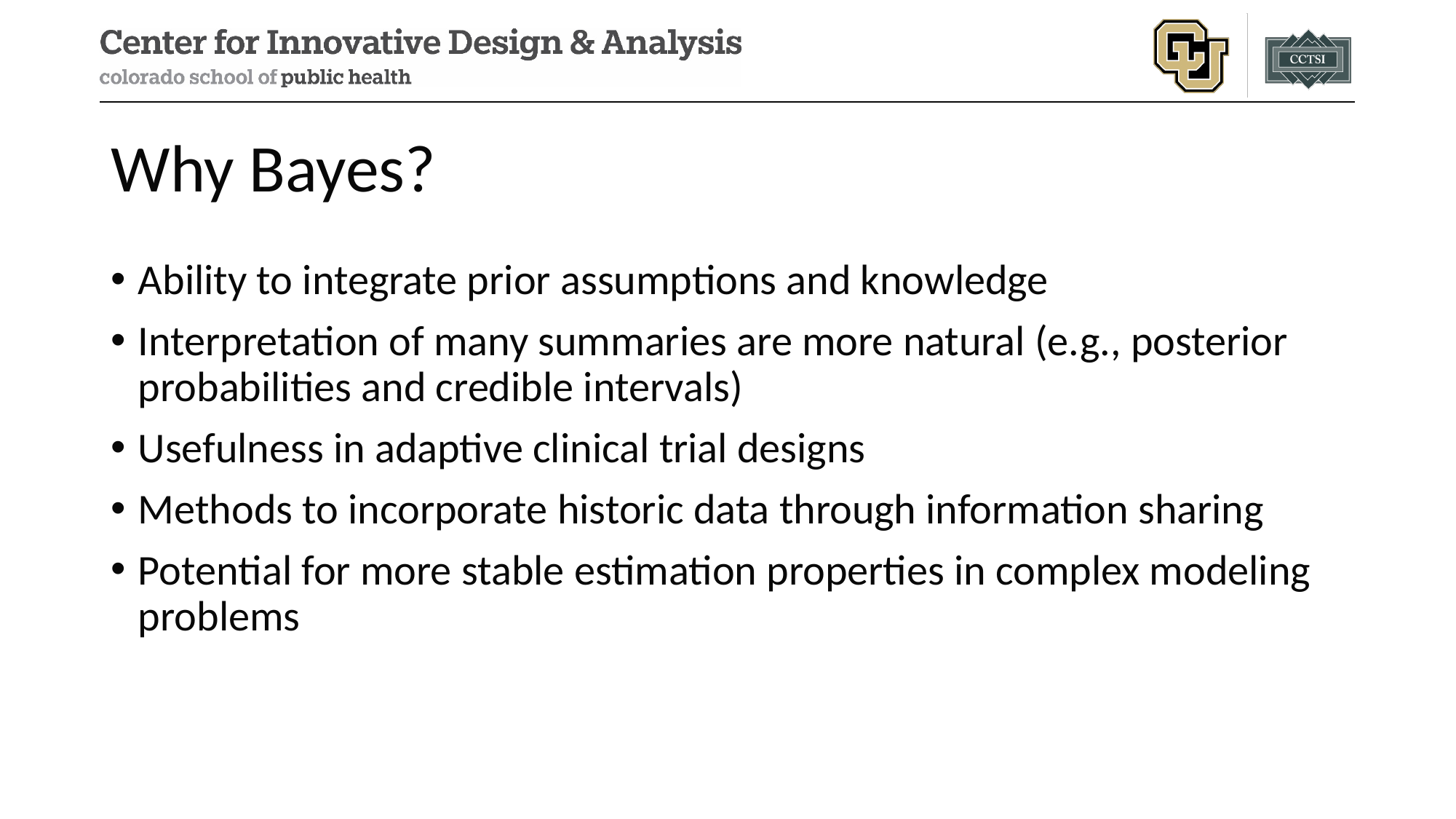

# Why Bayes?
Ability to integrate prior assumptions and knowledge
Interpretation of many summaries are more natural (e.g., posterior probabilities and credible intervals)
Usefulness in adaptive clinical trial designs
Methods to incorporate historic data through information sharing
Potential for more stable estimation properties in complex modeling problems